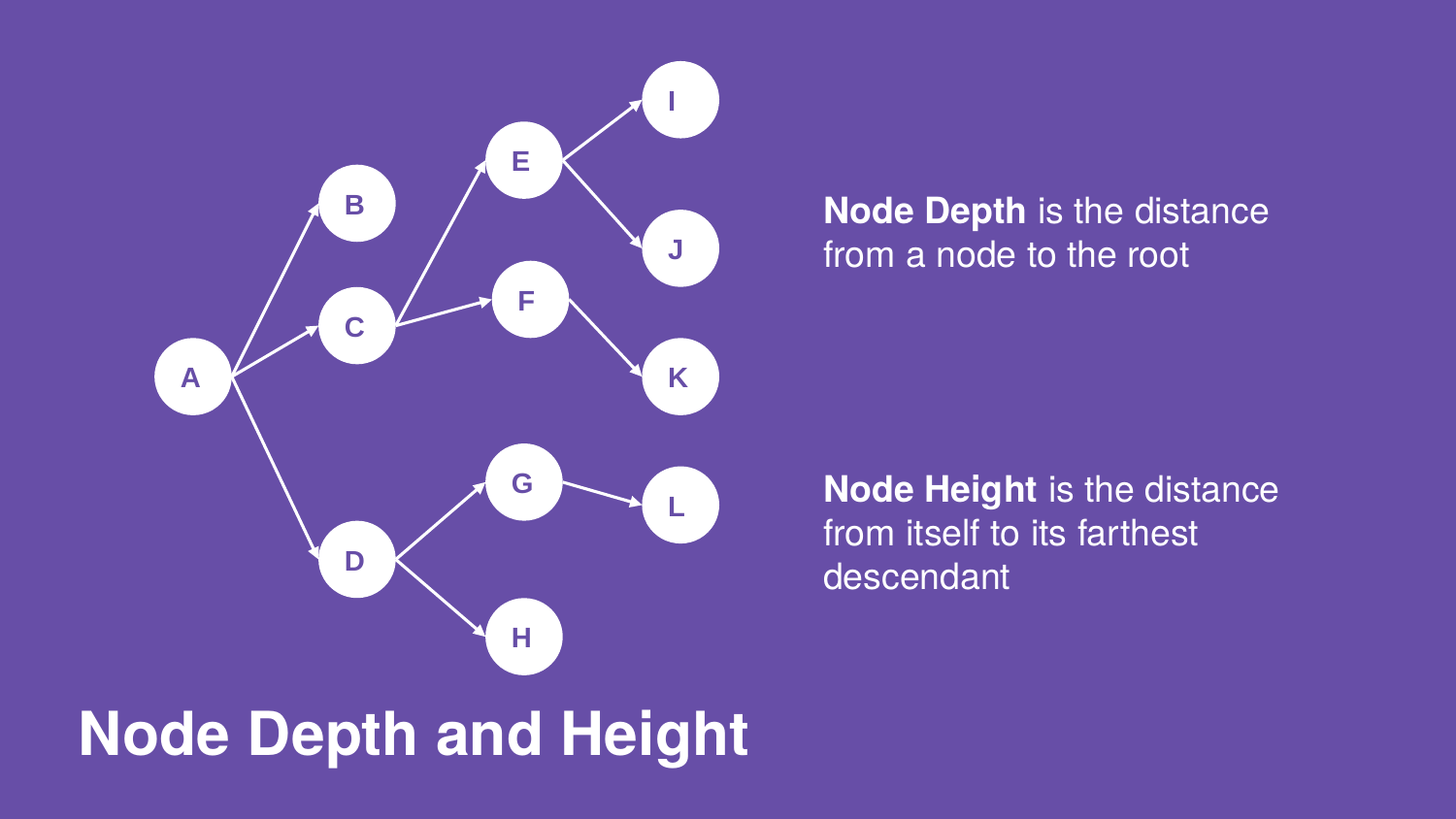

I
E
B
Node Depth is the distance from a node to the root
J
F
C
A
K
G
Node Height is the distance from itself to its farthest descendant
L
D
H
Node Depth and Height